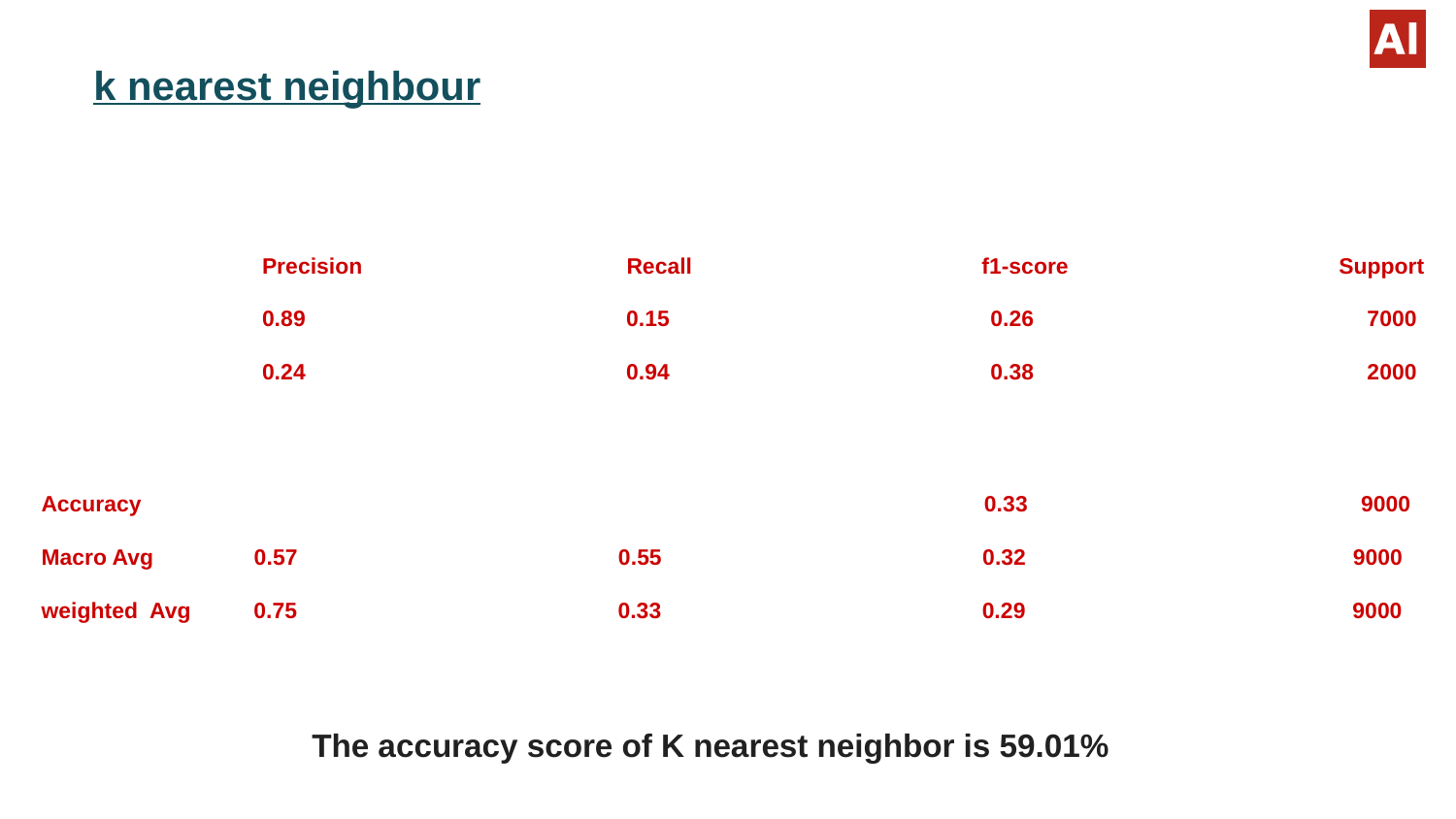

k nearest neighbour
Precision                                          Recall                                              f1-score                                           Support

0.89                                                   0.15                                                   0.26                                                     7000

0.24                                                   0.94                                                   0.38                                                     2000

     Accuracy                                                                                                                                      0.33                                                     9000

     Macro Avg                0.57                                                   0.55                                                   0.32                                                    9000

     weighted  Avg          0.75                                                   0.33                                                   0.29                                                    9000
The accuracy score of K nearest neighbor is 59.01%